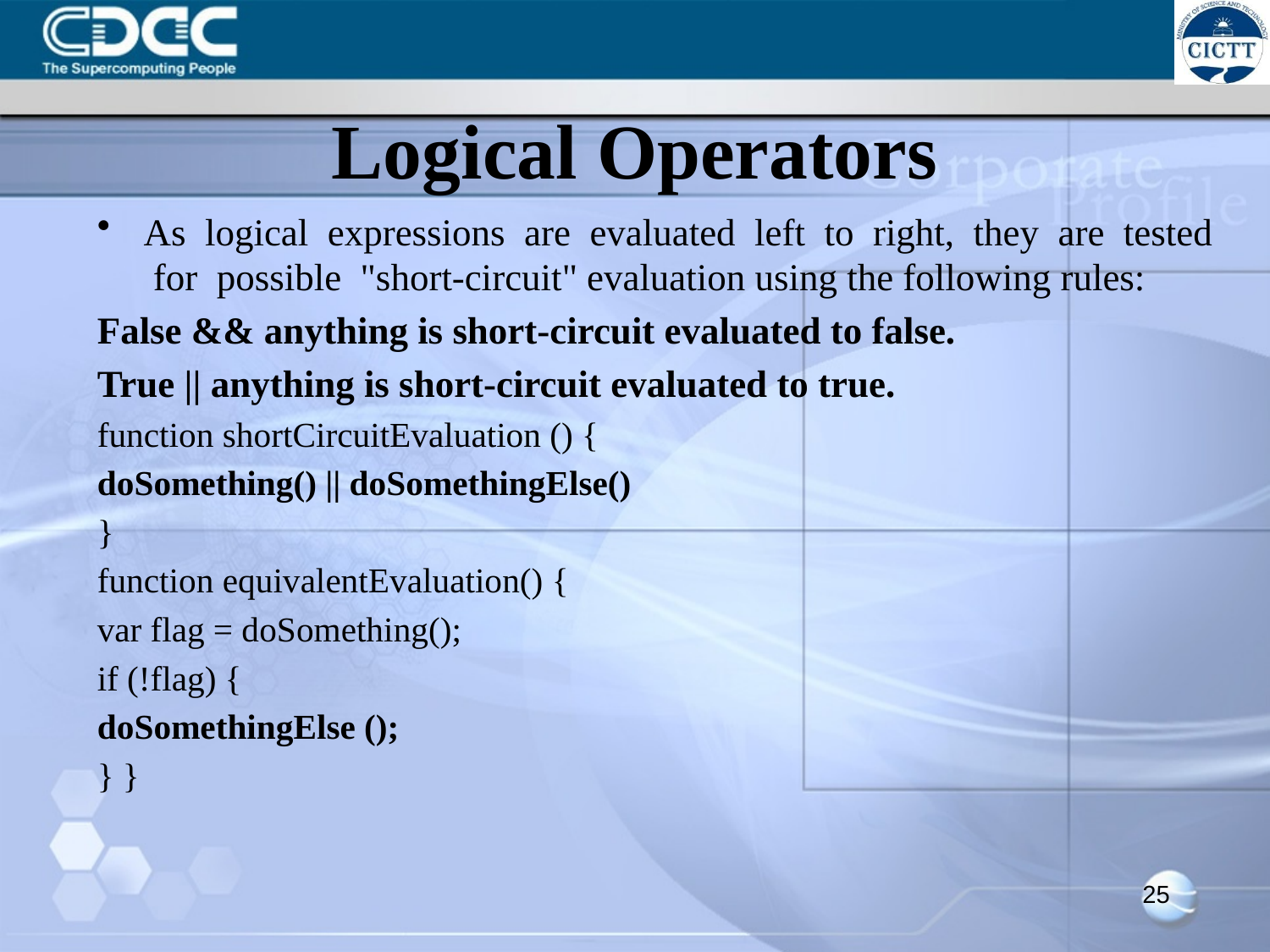

# Logical Operators
As  logical  expressions  are  evaluated  left  to  right,  they  are  tested  for  possible  "short-circuit" evaluation using the following rules:
False && anything is short-circuit evaluated to false.
True || anything is short-circuit evaluated to true.
function shortCircuitEvaluation () {
doSomething() || doSomethingElse()
}
function equivalentEvaluation() {
var flag = doSomething();
if (!flag) {
doSomethingElse ();
} }